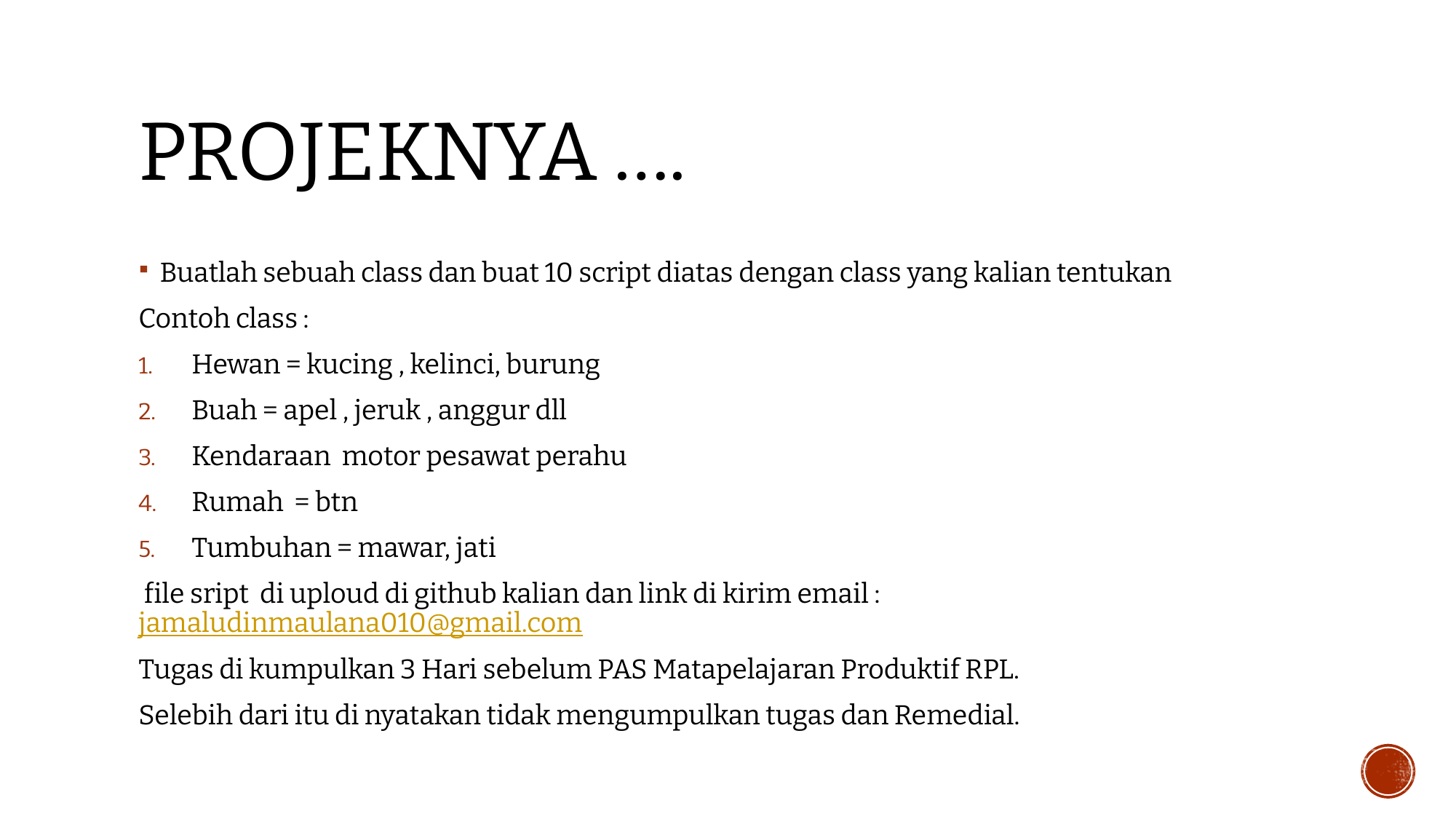

# Projeknya ….
Buatlah sebuah class dan buat 10 script diatas dengan class yang kalian tentukan
Contoh class :
Hewan = kucing , kelinci, burung
Buah = apel , jeruk , anggur dll
Kendaraan  motor pesawat perahu
Rumah  = btn
Tumbuhan = mawar, jati
 file sript  di uploud di github kalian dan link di kirim email : jamaludinmaulana010@gmail.com
Tugas di kumpulkan 3 Hari sebelum PAS Matapelajaran Produktif RPL.
Selebih dari itu di nyatakan tidak mengumpulkan tugas dan Remedial.